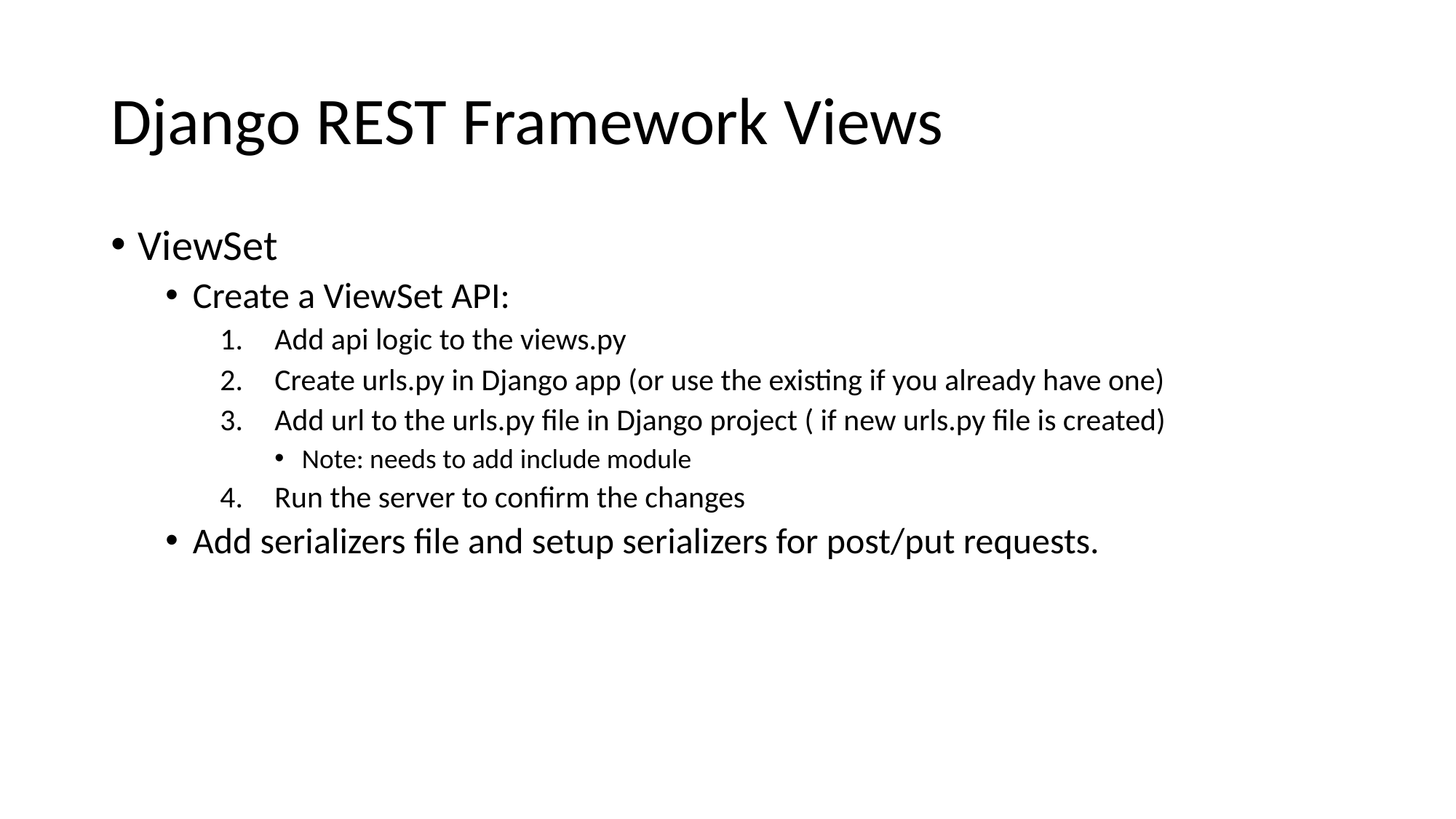

# Django REST Framework Views
ViewSet
Create a ViewSet API:
Add api logic to the views.py
Create urls.py in Django app (or use the existing if you already have one)
Add url to the urls.py file in Django project ( if new urls.py file is created)
Note: needs to add include module
Run the server to confirm the changes
Add serializers file and setup serializers for post/put requests.